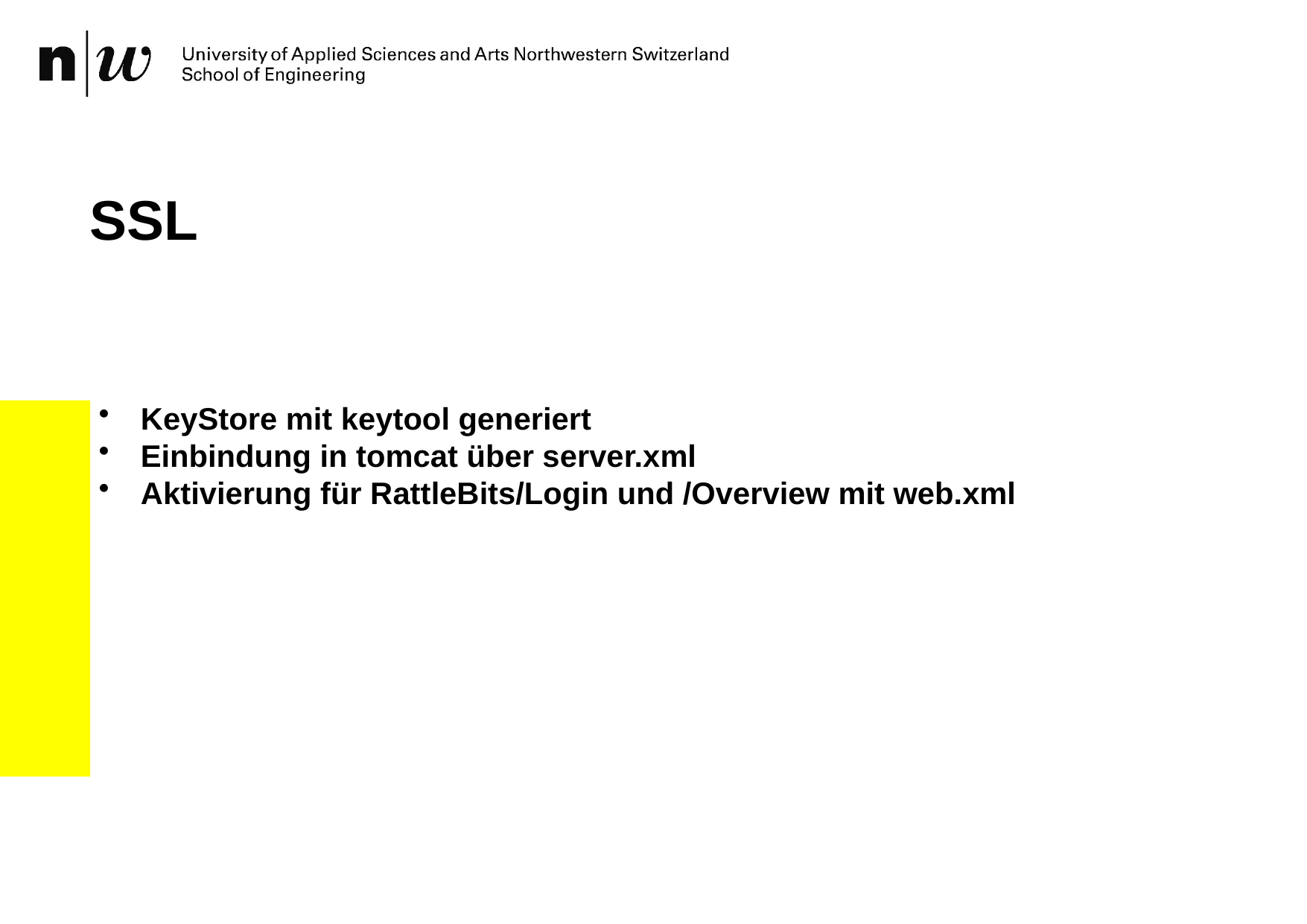

# SSL
KeyStore mit keytool generiert
Einbindung in tomcat über server.xml
Aktivierung für RattleBits/Login und /Overview mit web.xml